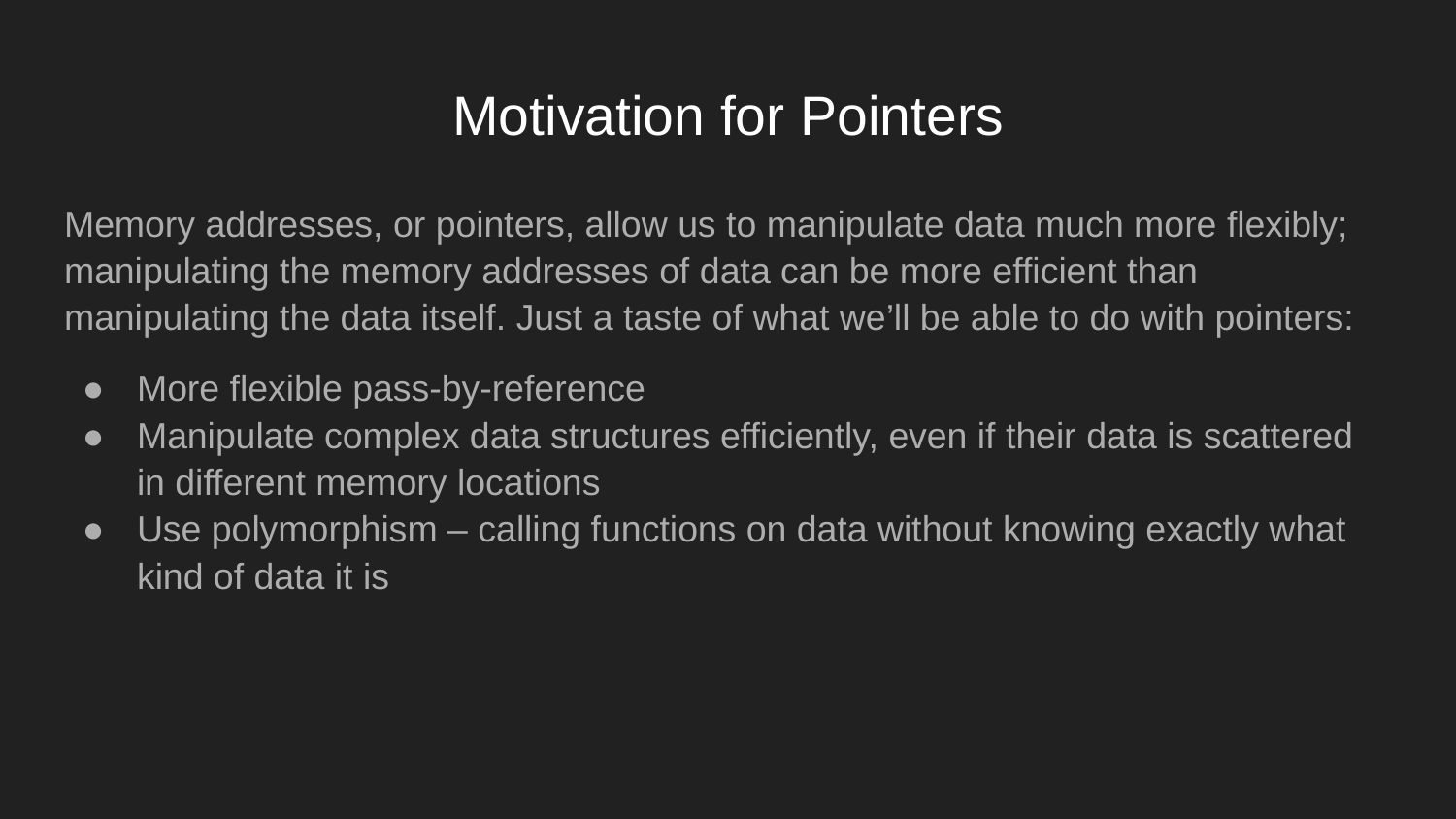

# Motivation for Pointers
Memory addresses, or pointers, allow us to manipulate data much more flexibly; manipulating the memory addresses of data can be more efficient than manipulating the data itself. Just a taste of what we’ll be able to do with pointers:
More flexible pass-by-reference
Manipulate complex data structures efficiently, even if their data is scattered in different memory locations
Use polymorphism – calling functions on data without knowing exactly what kind of data it is